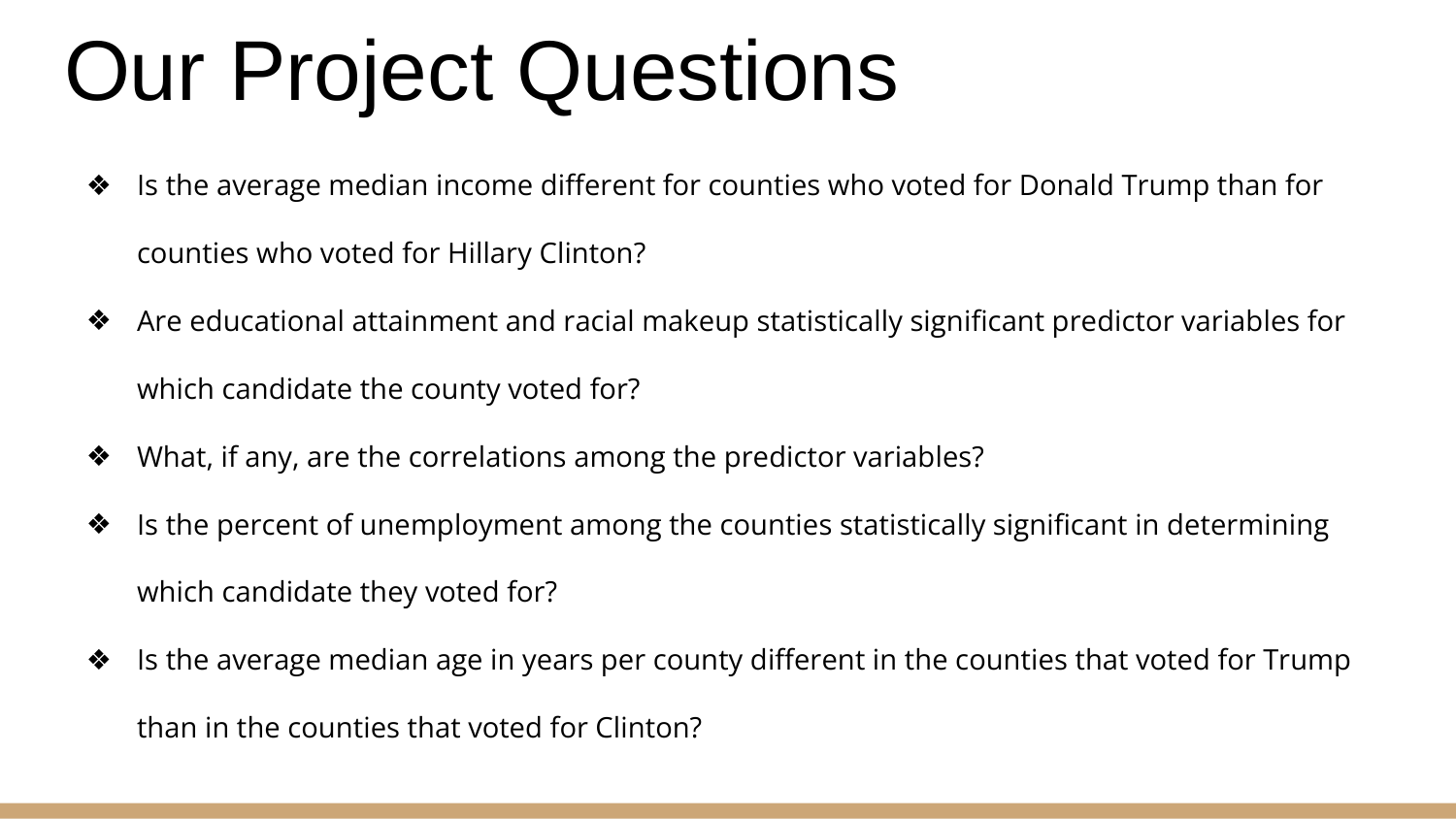

# Our Project Questions
Is the average median income different for counties who voted for Donald Trump than for counties who voted for Hillary Clinton?
Are educational attainment and racial makeup statistically significant predictor variables for which candidate the county voted for?
What, if any, are the correlations among the predictor variables?
Is the percent of unemployment among the counties statistically significant in determining which candidate they voted for?
Is the average median age in years per county different in the counties that voted for Trump than in the counties that voted for Clinton?